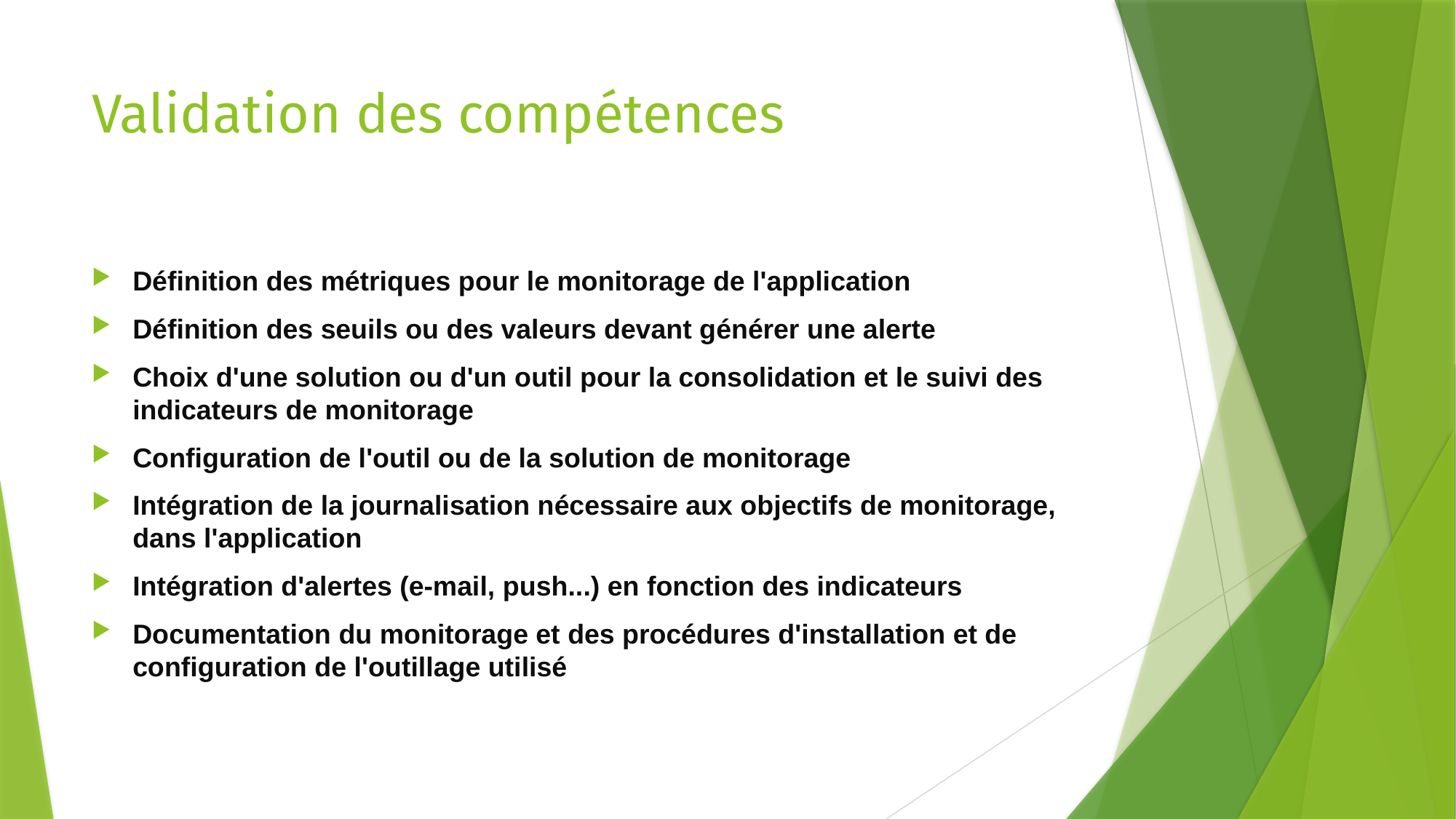

# Validation des compétences
Définition des métriques pour le monitorage de l'application
Définition des seuils ou des valeurs devant générer une alerte
Choix d'une solution ou d'un outil pour la consolidation et le suivi des indicateurs de monitorage
Configuration de l'outil ou de la solution de monitorage
Intégration de la journalisation nécessaire aux objectifs de monitorage, dans l'application
Intégration d'alertes (e-mail, push...) en fonction des indicateurs
Documentation du monitorage et des procédures d'installation et de configuration de l'outillage utilisé